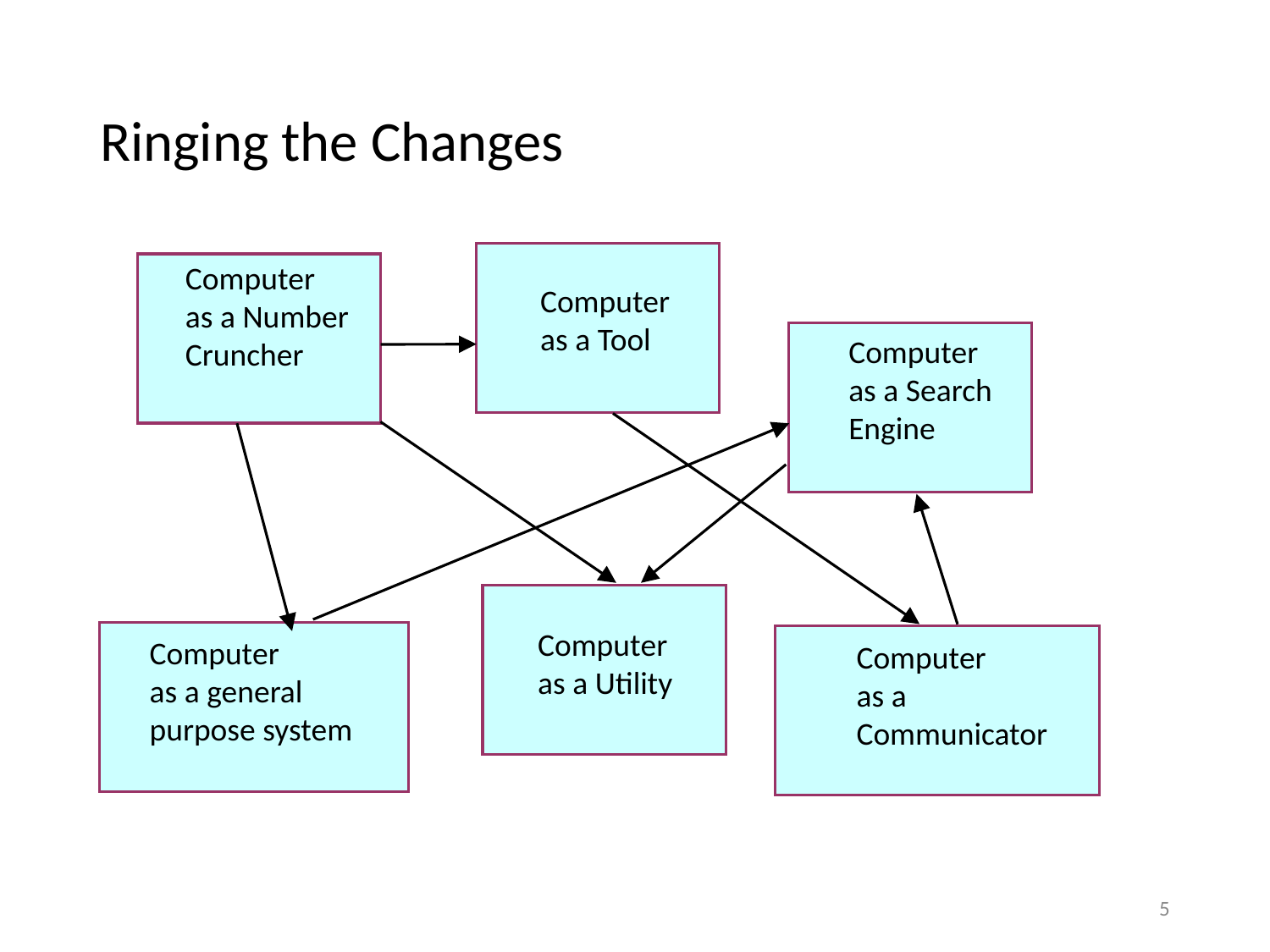

# Ringing the Changes

Computer
as a Number
Cruncher

Computer
as a Tool

Computer
as a Search
Engine

Computer
as a Utility

Computer
as a general
purpose system
Computer
as a
Communicator
5